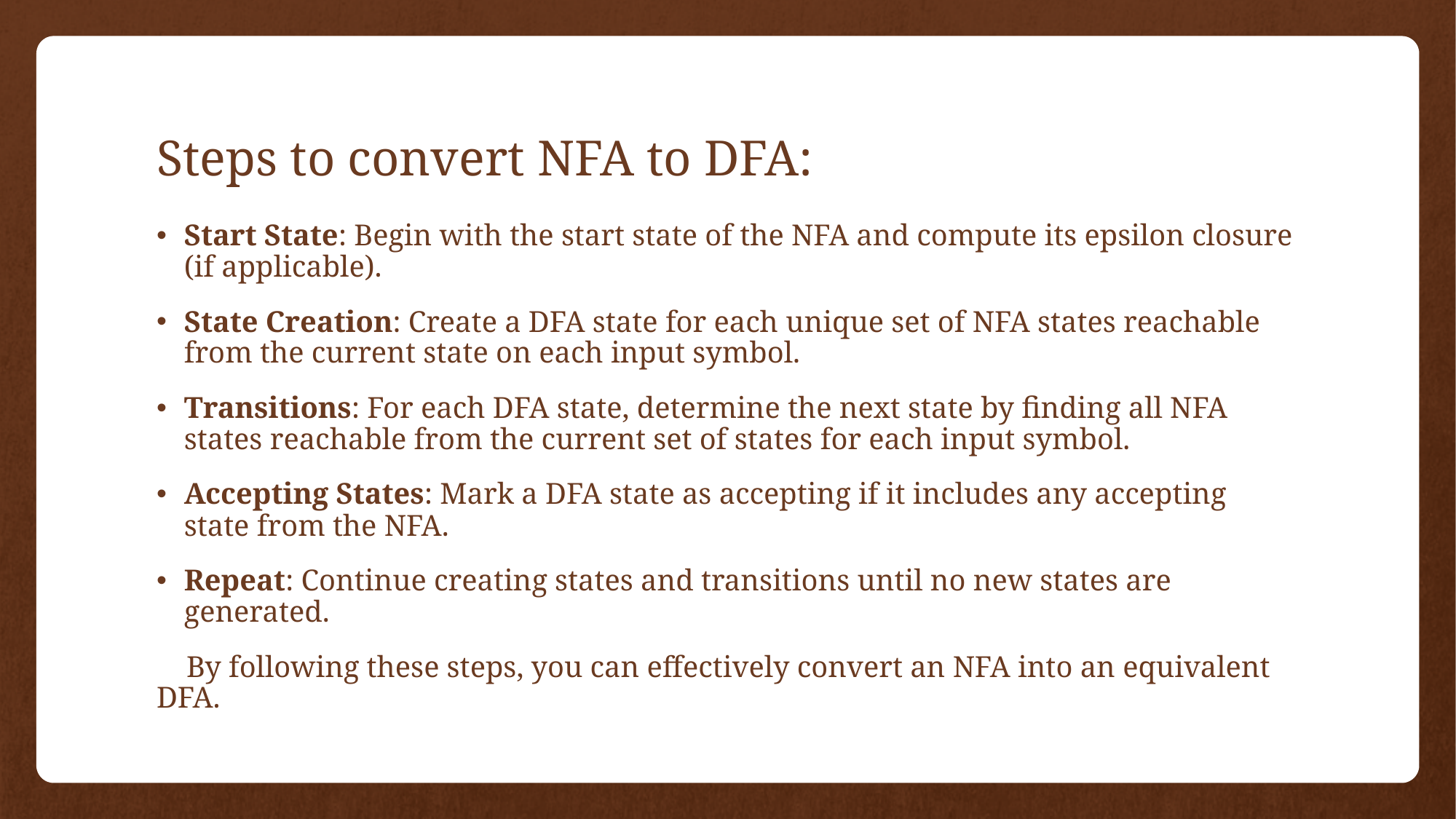

# Steps to convert NFA to DFA:
Start State: Begin with the start state of the NFA and compute its epsilon closure (if applicable).
State Creation: Create a DFA state for each unique set of NFA states reachable from the current state on each input symbol.
Transitions: For each DFA state, determine the next state by finding all NFA states reachable from the current set of states for each input symbol.
Accepting States: Mark a DFA state as accepting if it includes any accepting state from the NFA.
Repeat: Continue creating states and transitions until no new states are generated.
    By following these steps, you can effectively convert an NFA into an equivalent DFA.